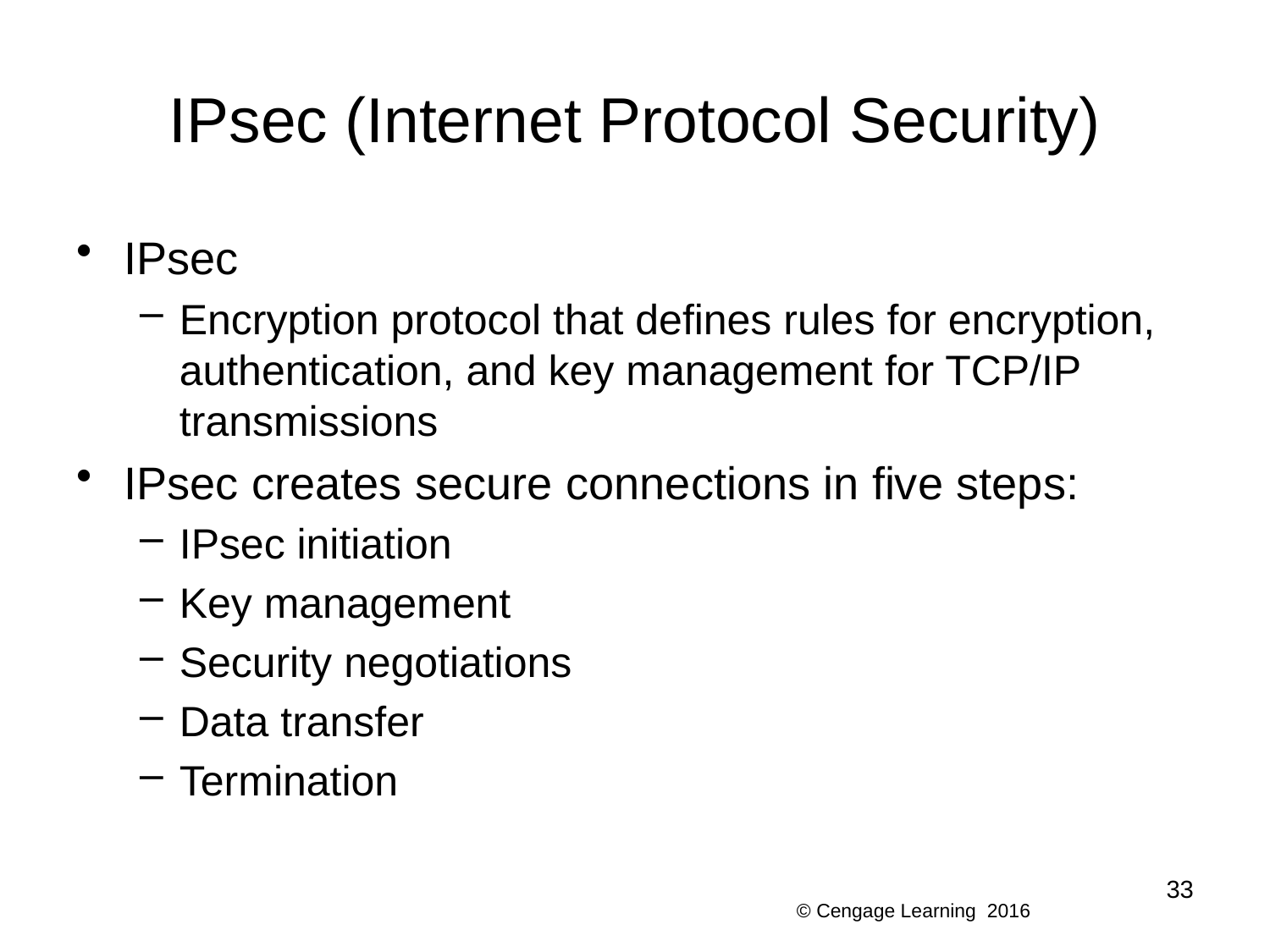

# IPsec (Internet Protocol Security)
IPsec
Encryption protocol that defines rules for encryption, authentication, and key management for TCP/IP transmissions
IPsec creates secure connections in five steps:
IPsec initiation
Key management
Security negotiations
Data transfer
Termination
33